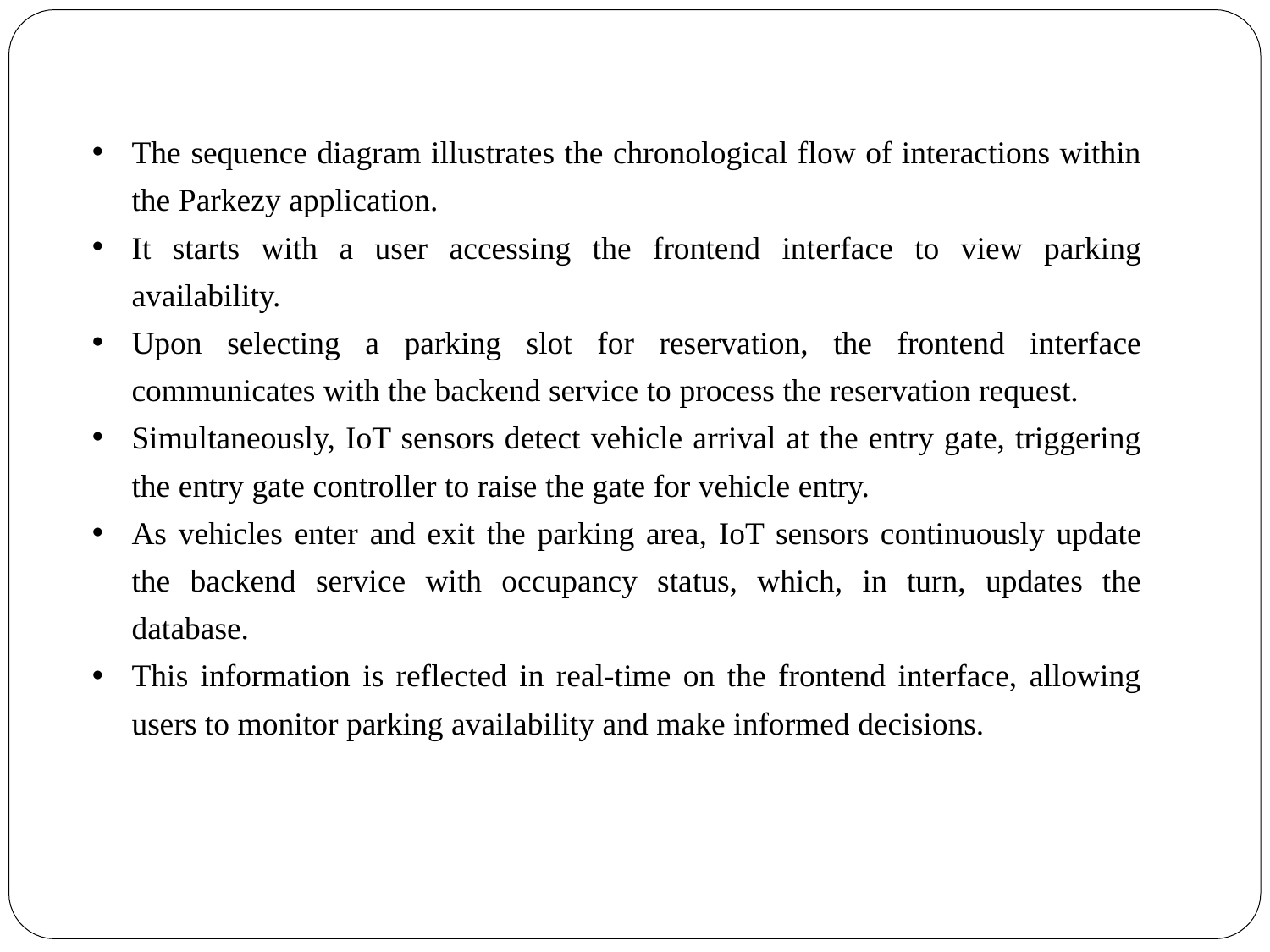

The sequence diagram illustrates the chronological flow of interactions within the Parkezy application.
It starts with a user accessing the frontend interface to view parking availability.
Upon selecting a parking slot for reservation, the frontend interface communicates with the backend service to process the reservation request.
Simultaneously, IoT sensors detect vehicle arrival at the entry gate, triggering the entry gate controller to raise the gate for vehicle entry.
As vehicles enter and exit the parking area, IoT sensors continuously update the backend service with occupancy status, which, in turn, updates the database.
This information is reflected in real-time on the frontend interface, allowing users to monitor parking availability and make informed decisions.